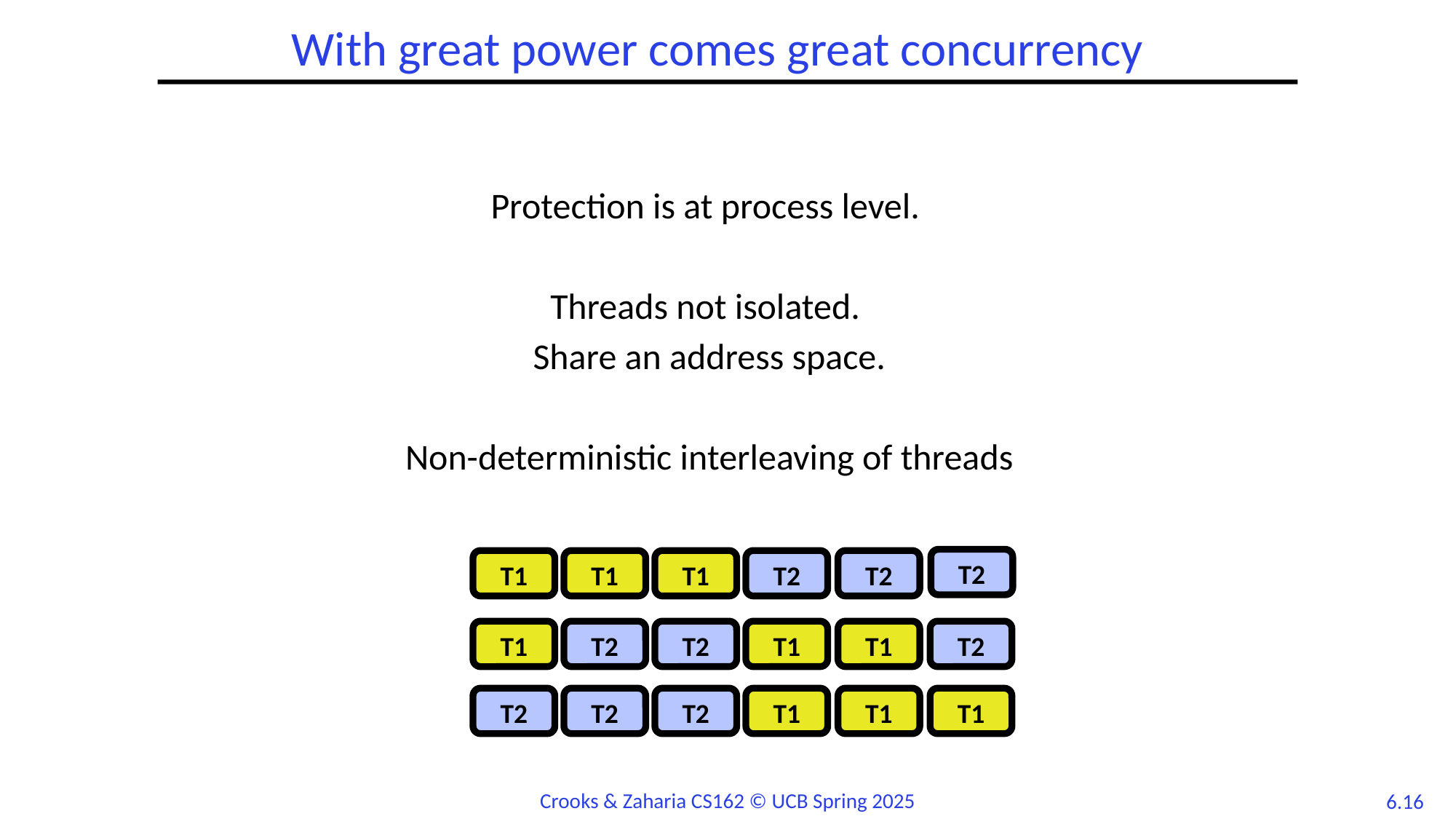

# With great power comes great concurrency

Protection is at process level.

Threads not isolated.
Share an address space.

Non-deterministic interleaving of threads
T2
T1
T1
T1
T2
T2
T1
T2
T2
T1
T1
T2
T2
T2
T2
T1
T1
T1